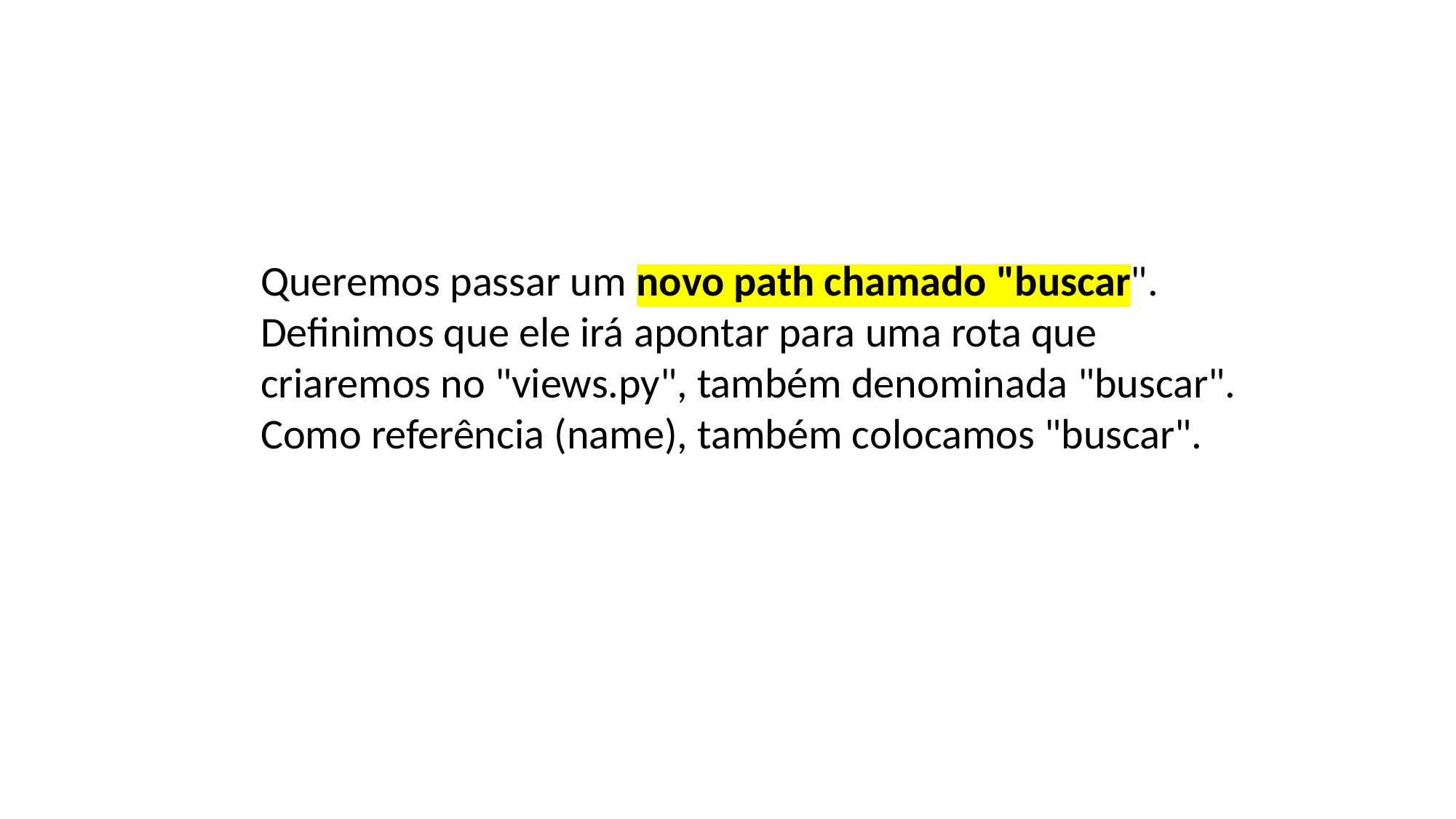

Queremos passar um novo path chamado "buscar". Definimos que ele irá apontar para uma rota que criaremos no "views.py", também denominada "buscar". Como referência (name), também colocamos "buscar".